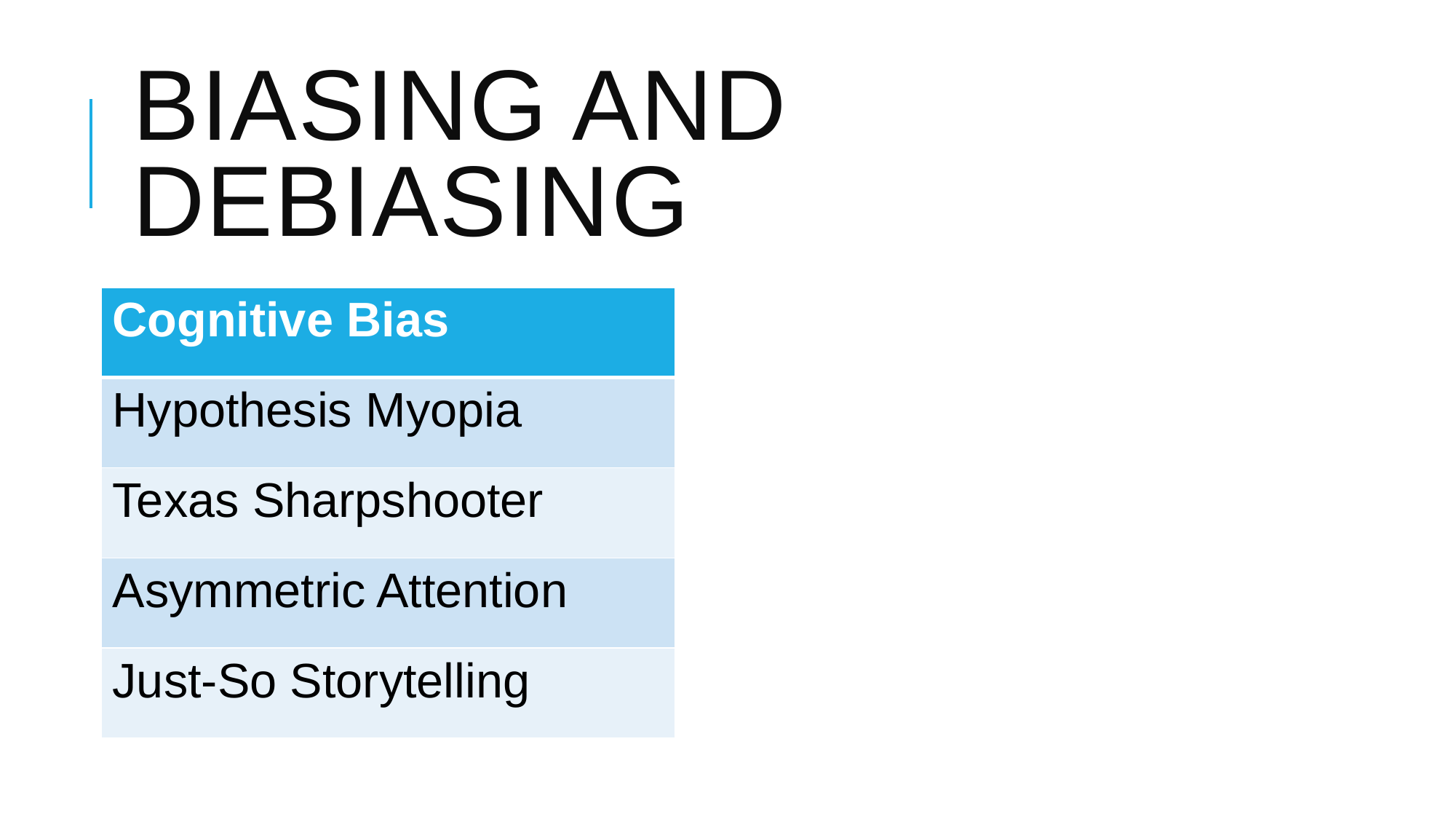

# Biasing and Debiasing

| Cognitive Bias | Debiasing Techniques |
| --- | --- |
| Hypothesis Myopia | Devil’s Advocacy |
| Texas Sharpshooter | Pre-Commitment |
| Asymmetric Attention | Team of Rivals |
| Just-So Storytelling | Blind Data Analysis |